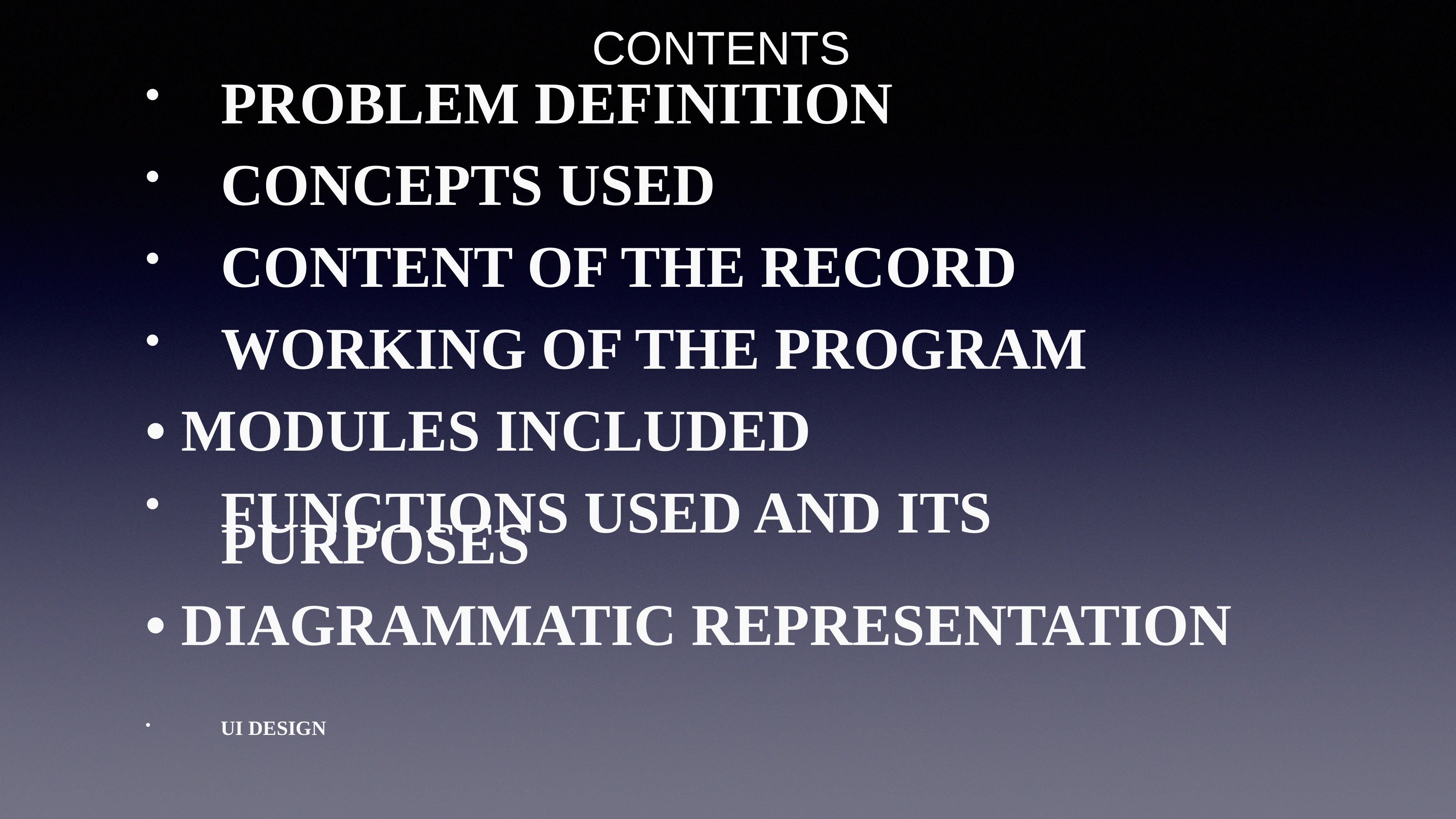

# CONTENTS
PROBLEM DEFINITION

CONCEPTS USED

CONTENT OF THE RECORD

WORKING OF THE PROGRAM

• MODULES INCLUDED

FUNCTIONS USED AND ITS PURPOSES

• DIAGRAMMATIC REPRESENTATION

UI DESIGN